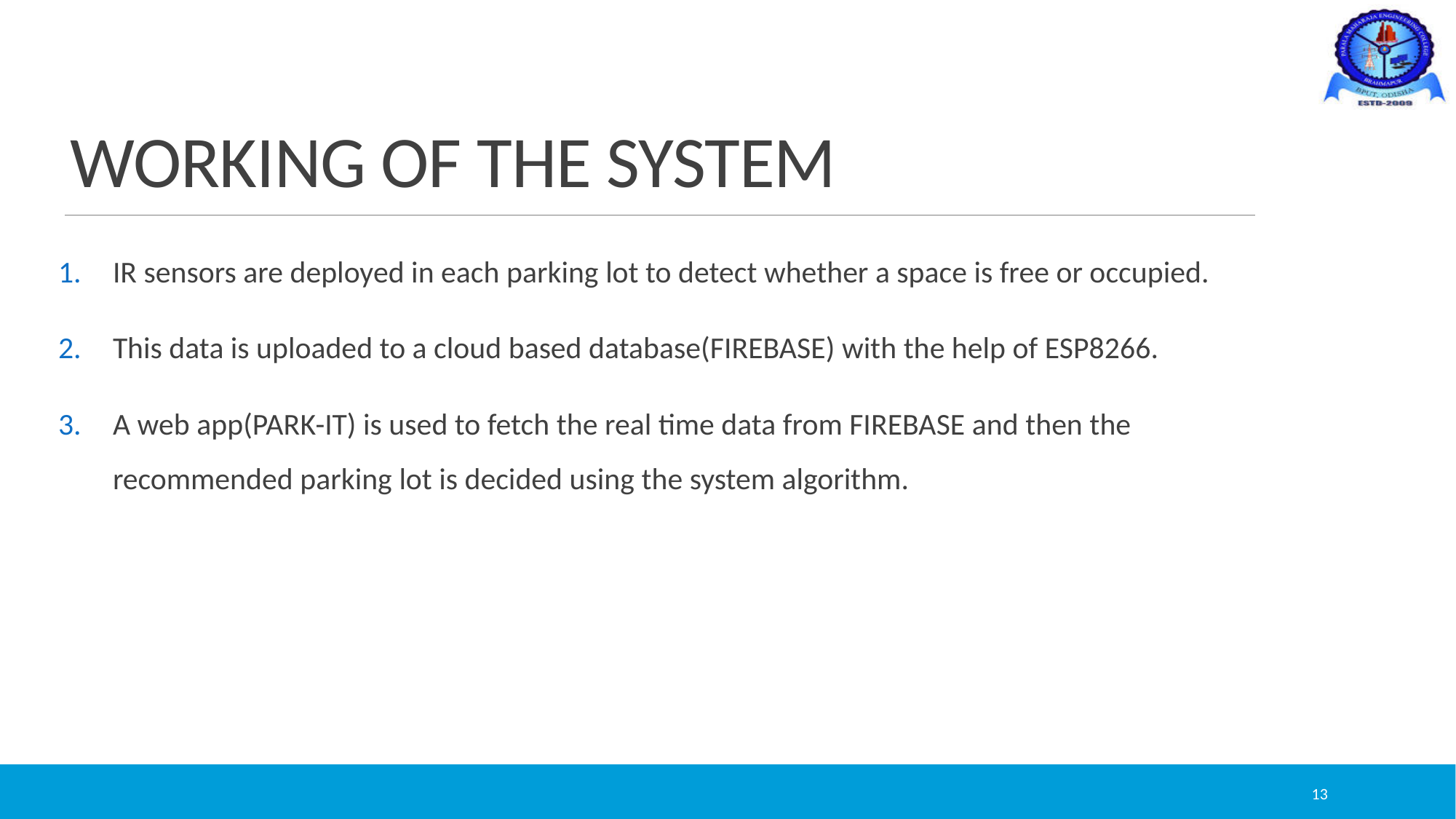

# WORKING OF THE SYSTEM
IR sensors are deployed in each parking lot to detect whether a space is free or occupied.
This data is uploaded to a cloud based database(FIREBASE) with the help of ESP8266.
A web app(PARK-IT) is used to fetch the real time data from FIREBASE and then the recommended parking lot is decided using the system algorithm.
13